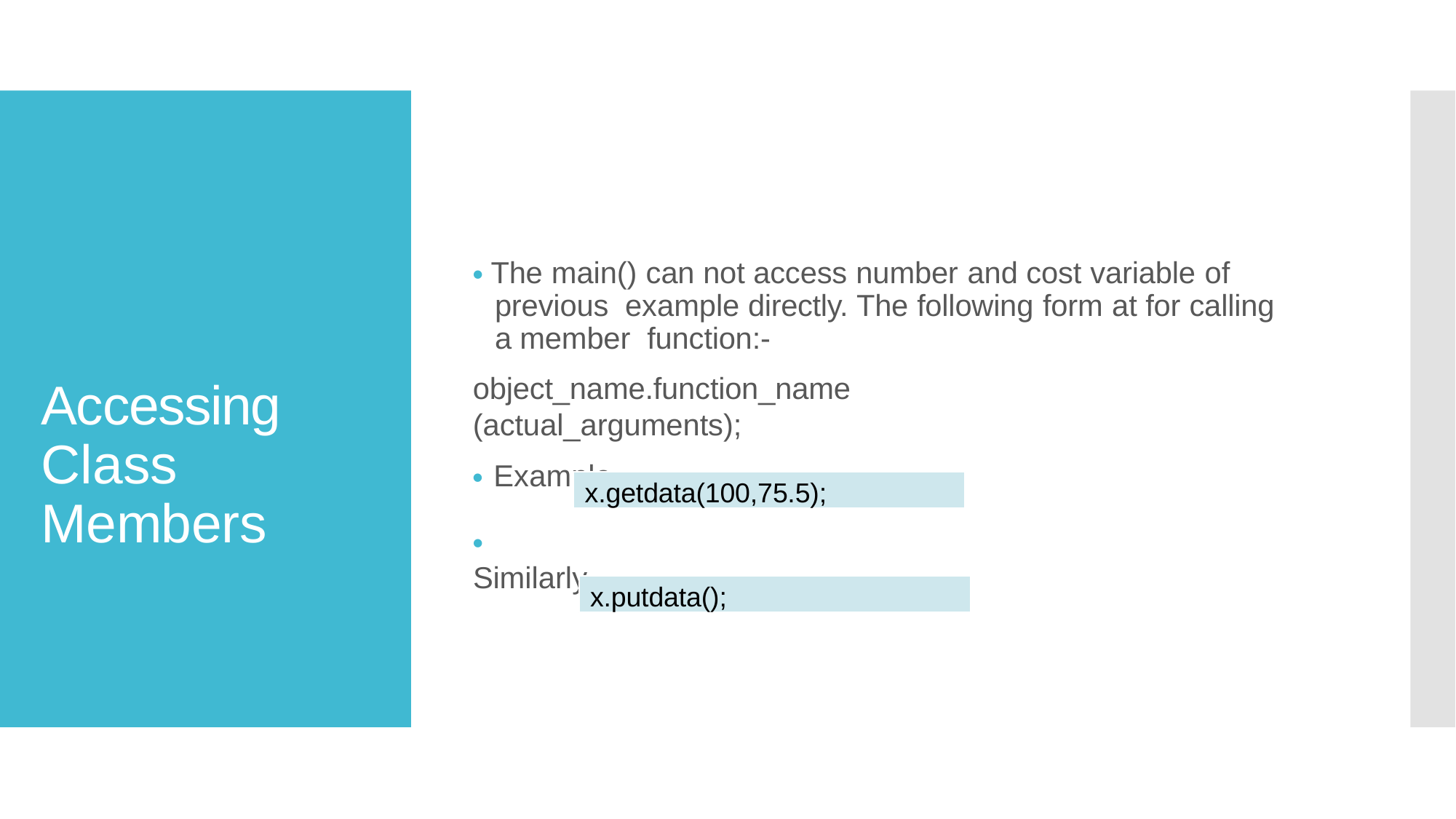

# 🞄 The main() can not access number and cost variable of previous  example directly. The following form at for calling a member  function:-
object_name.function_name (actual_arguments);
🞄 Example,
Accessing  Class Members
x.getdata(100,75.5);
🞄 Similarly,
x.putdata();